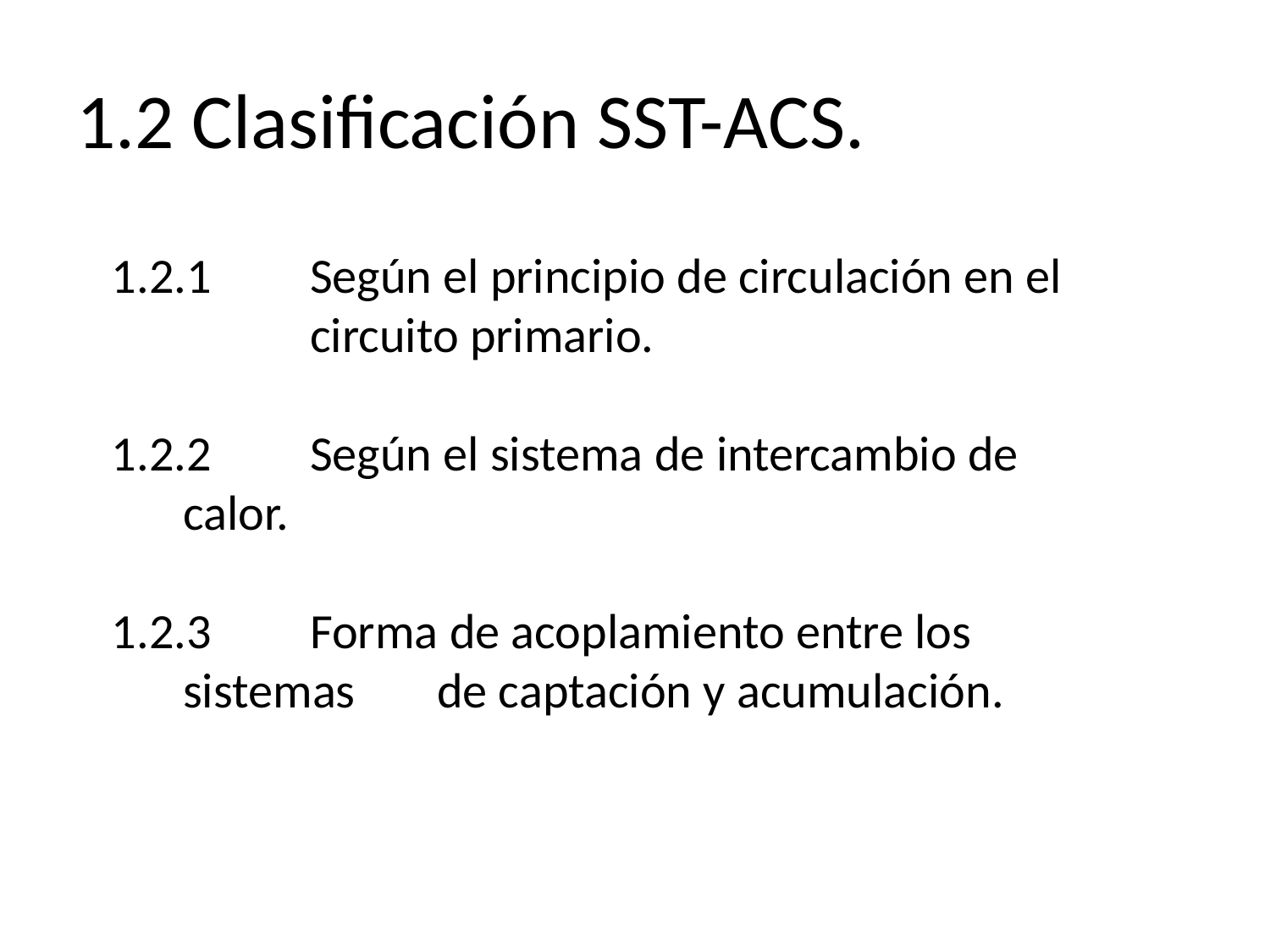

# 1.2 Clasificación SST-ACS.
1.2.1 	Según el principio de circulación en el    	circuito primario.

1.2.2	Según el sistema de intercambio de calor.

1.2.3	Forma de acoplamiento entre los sistemas 	de captación y acumulación.